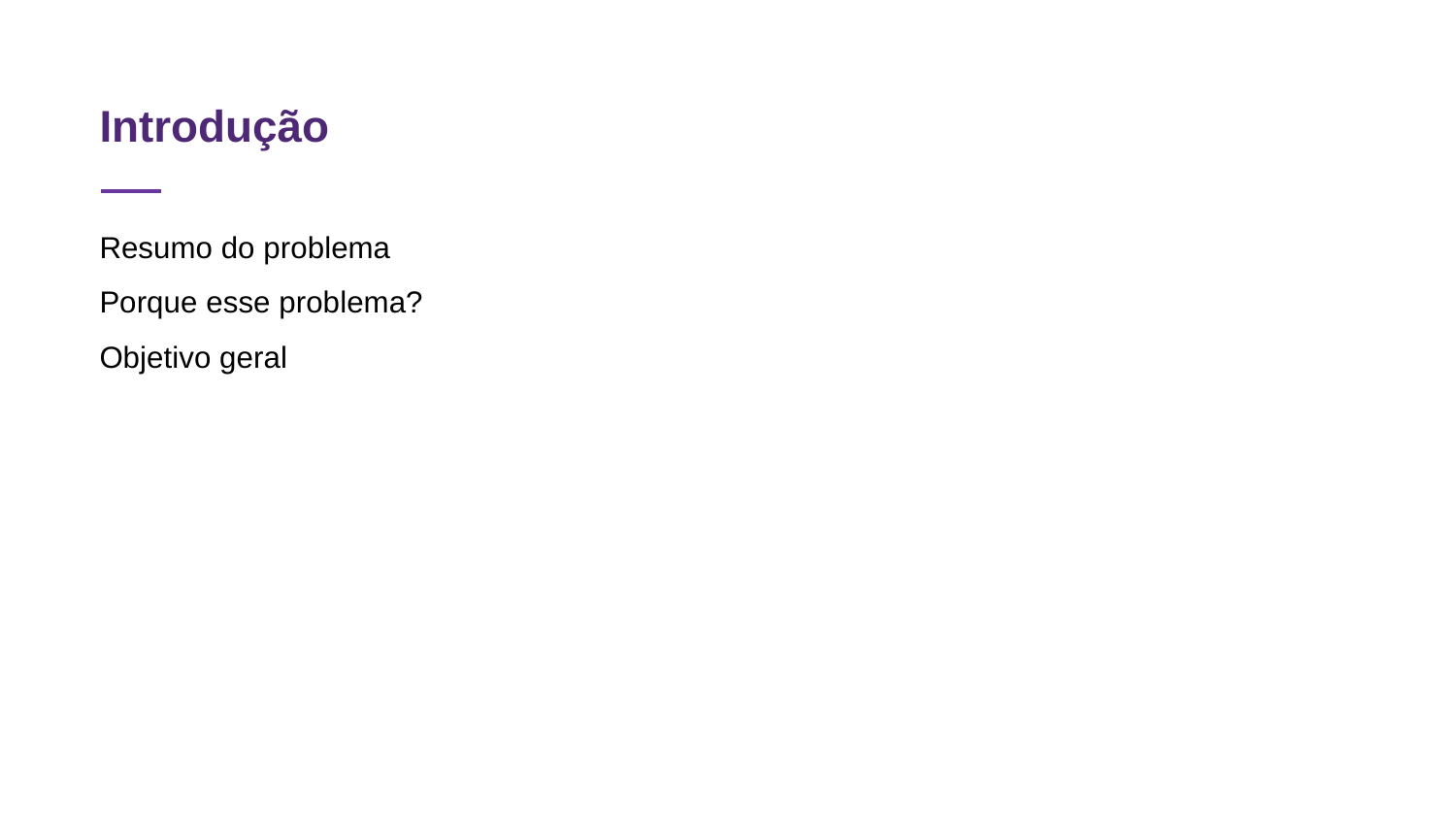

# Introdução
Resumo do problema
Porque esse problema?
Objetivo geral